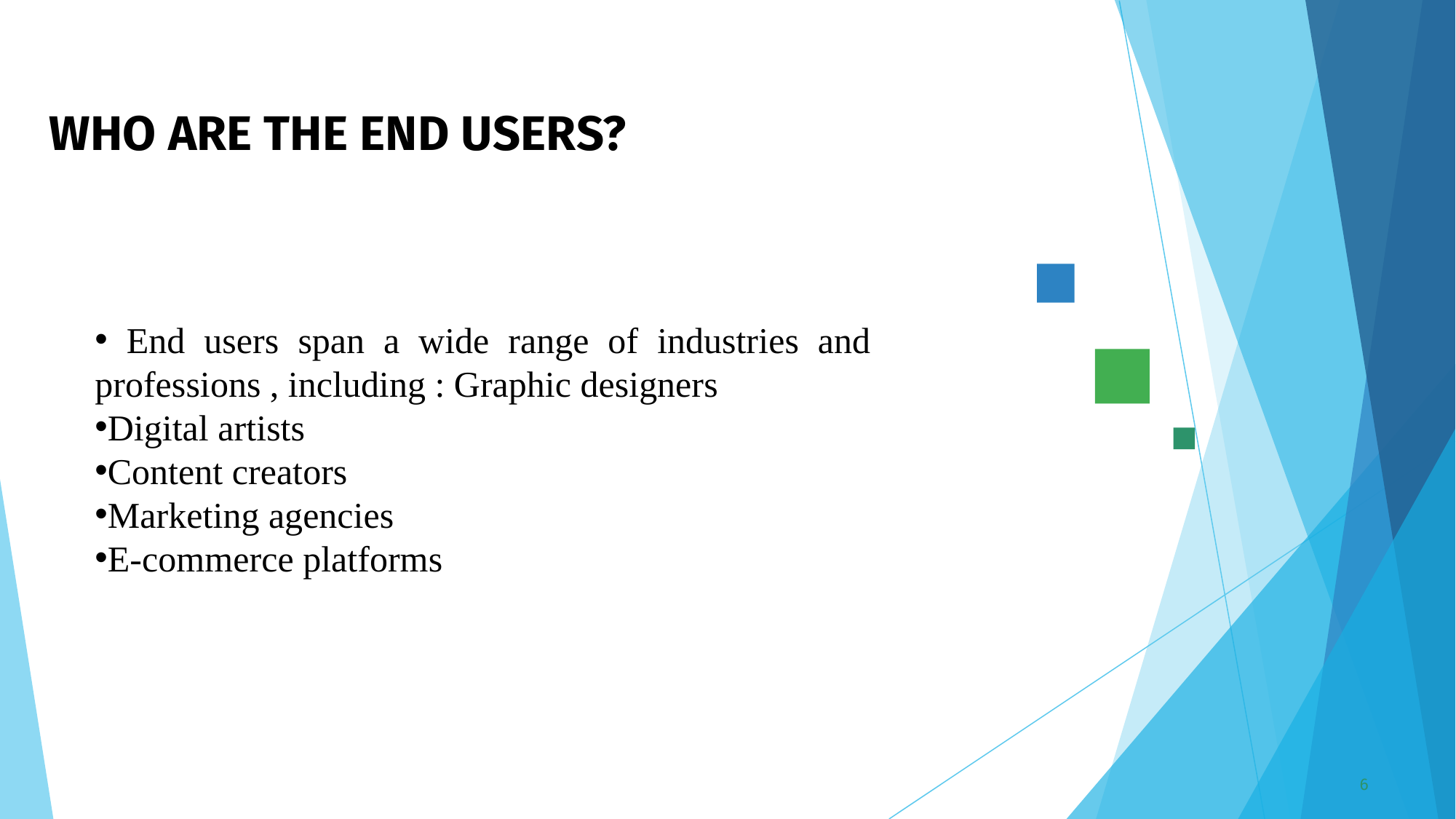

# WHO ARE THE END USERS?

 End users span a wide range of industries and  professions , including : Graphic designers
Digital artists
Content creators
Marketing agencies
E-commerce platforms

6